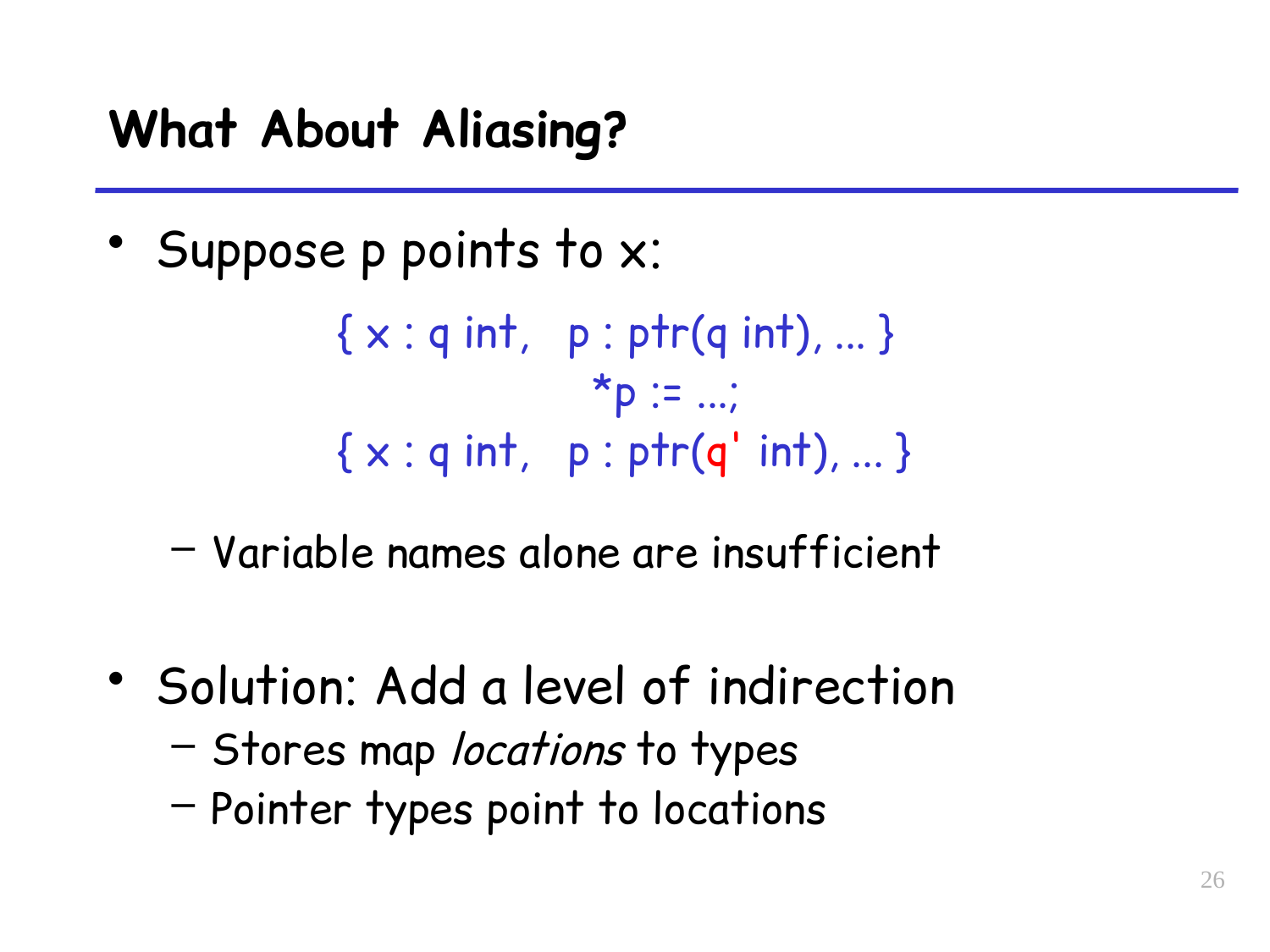

# What About Aliasing?
Suppose p points to x:

		{ x : q int,   p : ptr(q int), ... }
				*p := ...;
		{ x : q int,   p : ptr(q' int), ... }

Variable names alone are insufficient

Solution: Add a level of indirection
Stores map locations to types
Pointer types point to locations
26